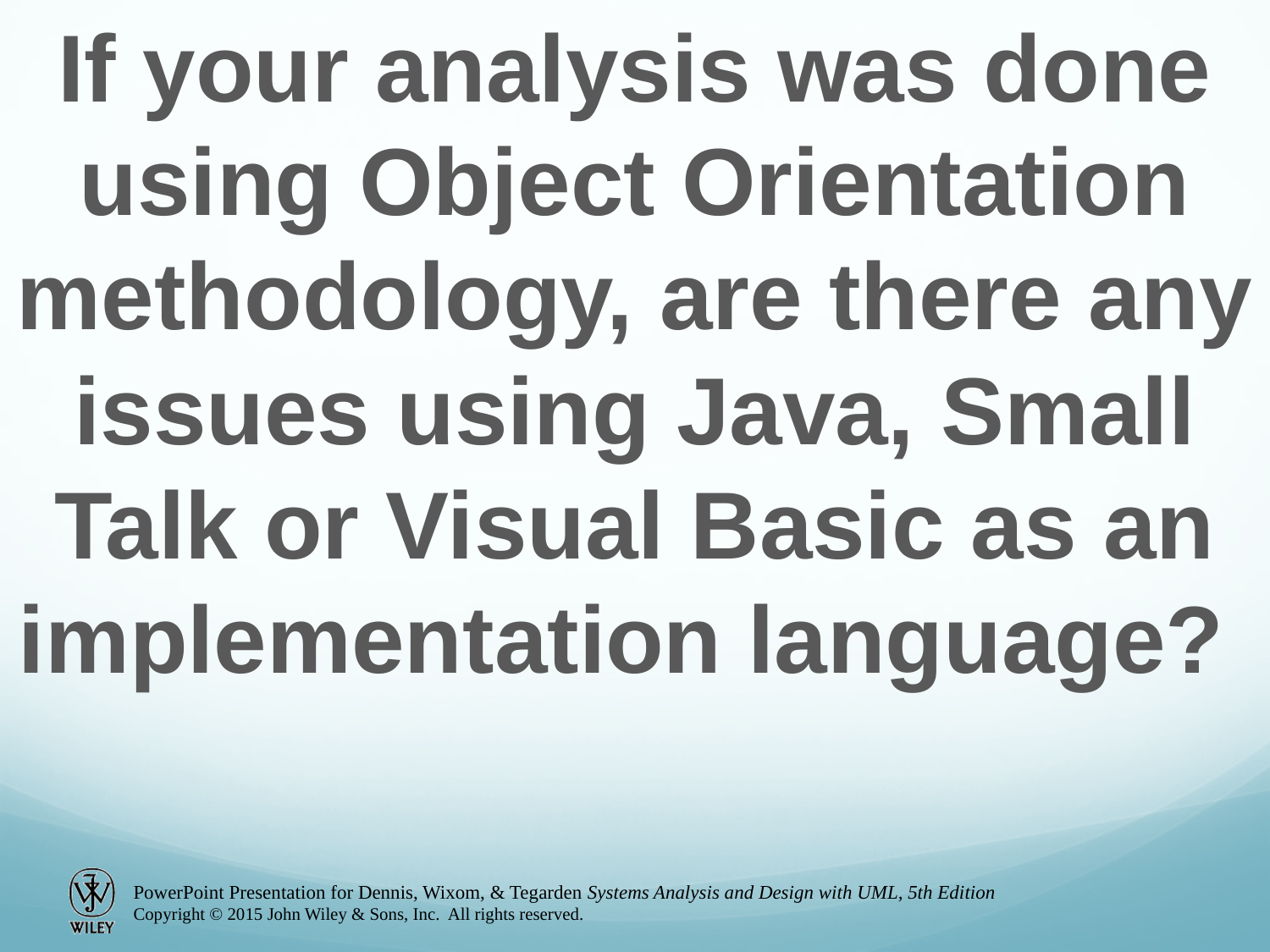

If your analysis was done using Object Orientation methodology, are there any issues using Java, Small Talk or Visual Basic as an implementation language?